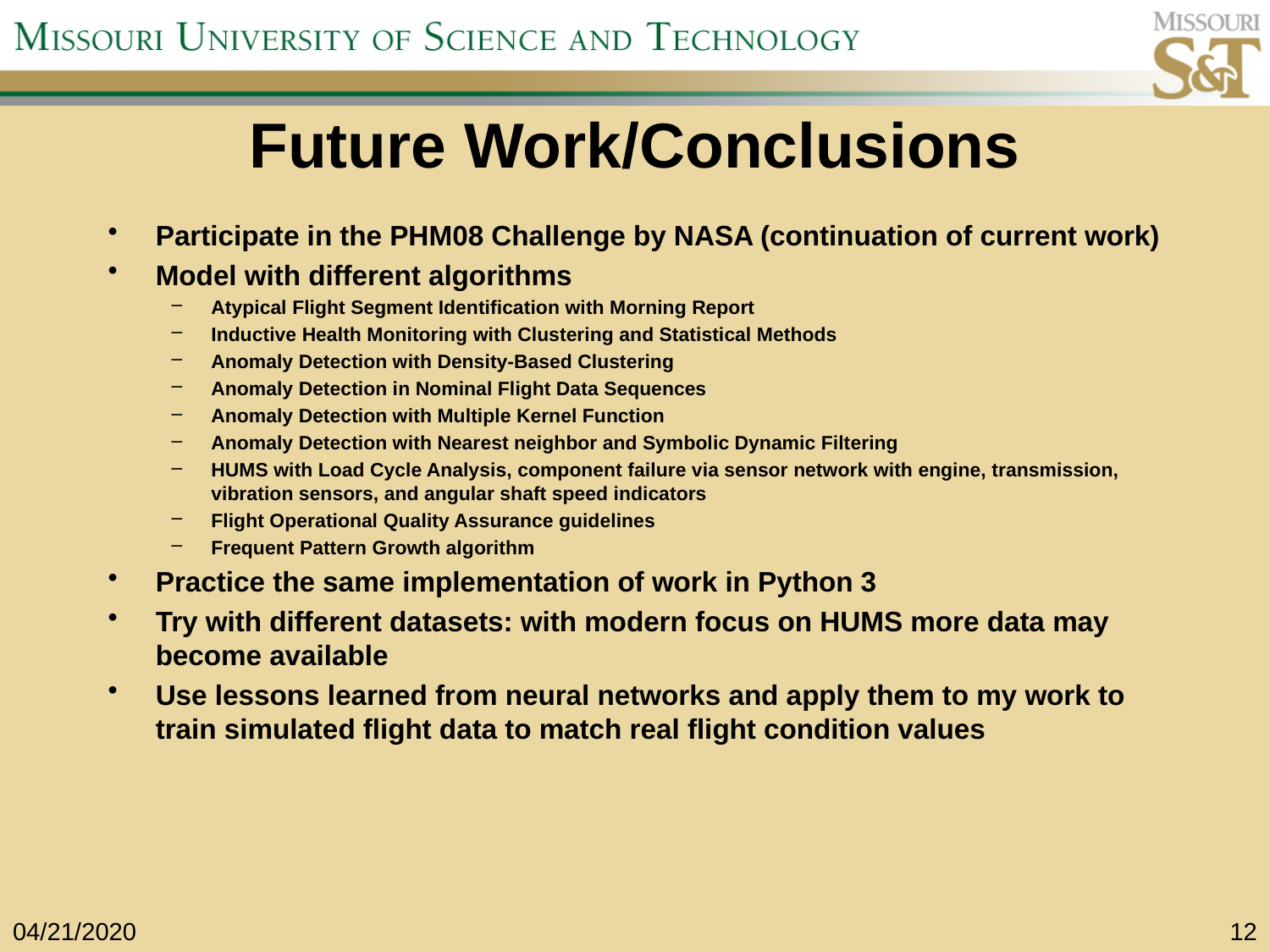

# Future Work/Conclusions
Participate in the PHM08 Challenge by NASA (continuation of current work)
Model with different algorithms
Atypical Flight Segment Identification with Morning Report
Inductive Health Monitoring with Clustering and Statistical Methods
Anomaly Detection with Density-Based Clustering
Anomaly Detection in Nominal Flight Data Sequences
Anomaly Detection with Multiple Kernel Function
Anomaly Detection with Nearest neighbor and Symbolic Dynamic Filtering
HUMS with Load Cycle Analysis, component failure via sensor network with engine, transmission, vibration sensors, and angular shaft speed indicators
Flight Operational Quality Assurance guidelines
Frequent Pattern Growth algorithm
Practice the same implementation of work in Python 3
Try with different datasets: with modern focus on HUMS more data may become available
Use lessons learned from neural networks and apply them to my work to train simulated flight data to match real flight condition values

04/21/2020
12